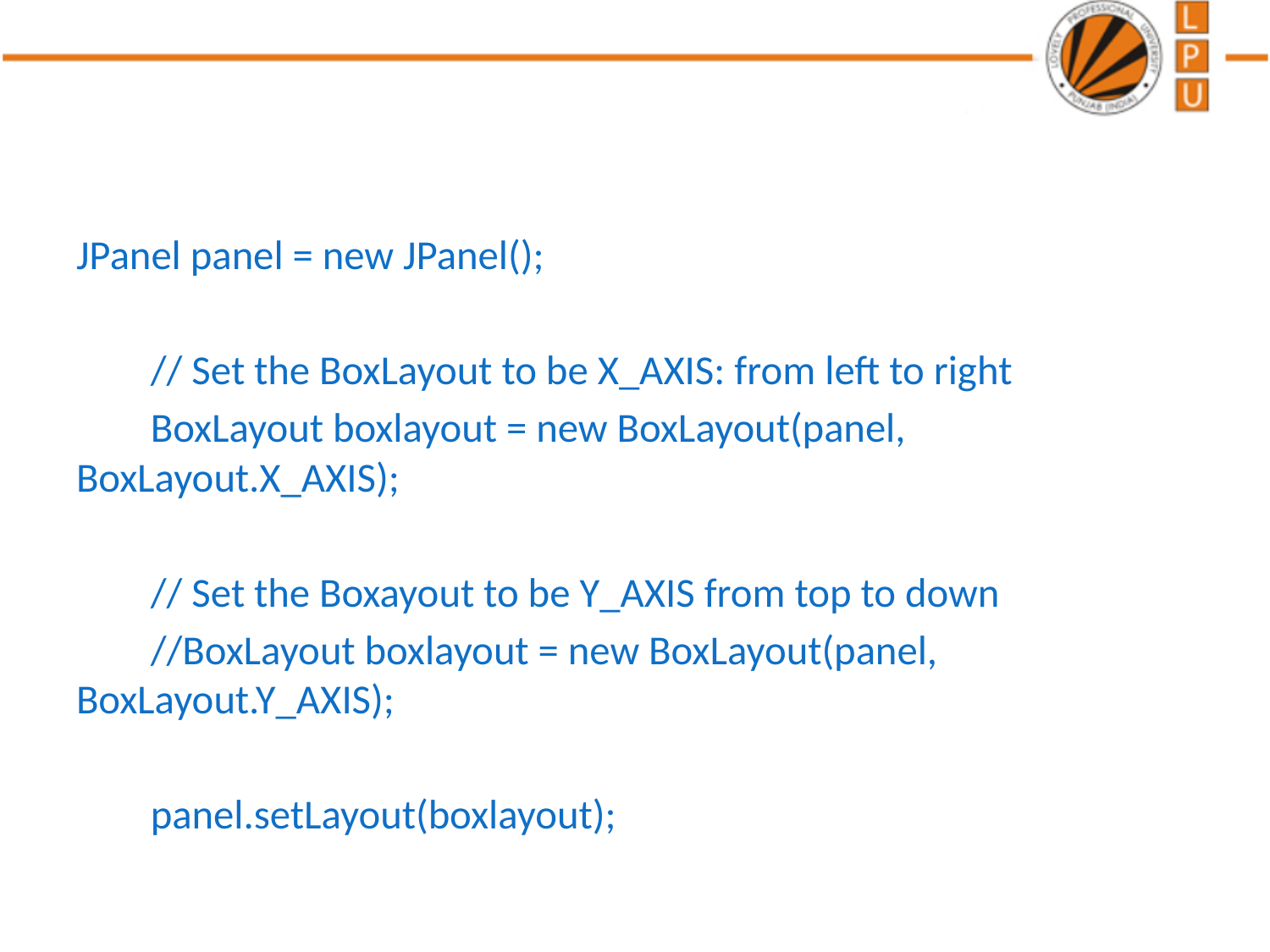

#
JPanel panel = new JPanel();

        // Set the BoxLayout to be X_AXIS: from left to right
        BoxLayout boxlayout = new BoxLayout(panel, BoxLayout.X_AXIS);

        // Set the Boxayout to be Y_AXIS from top to down
        //BoxLayout boxlayout = new BoxLayout(panel, BoxLayout.Y_AXIS);

        panel.setLayout(boxlayout);